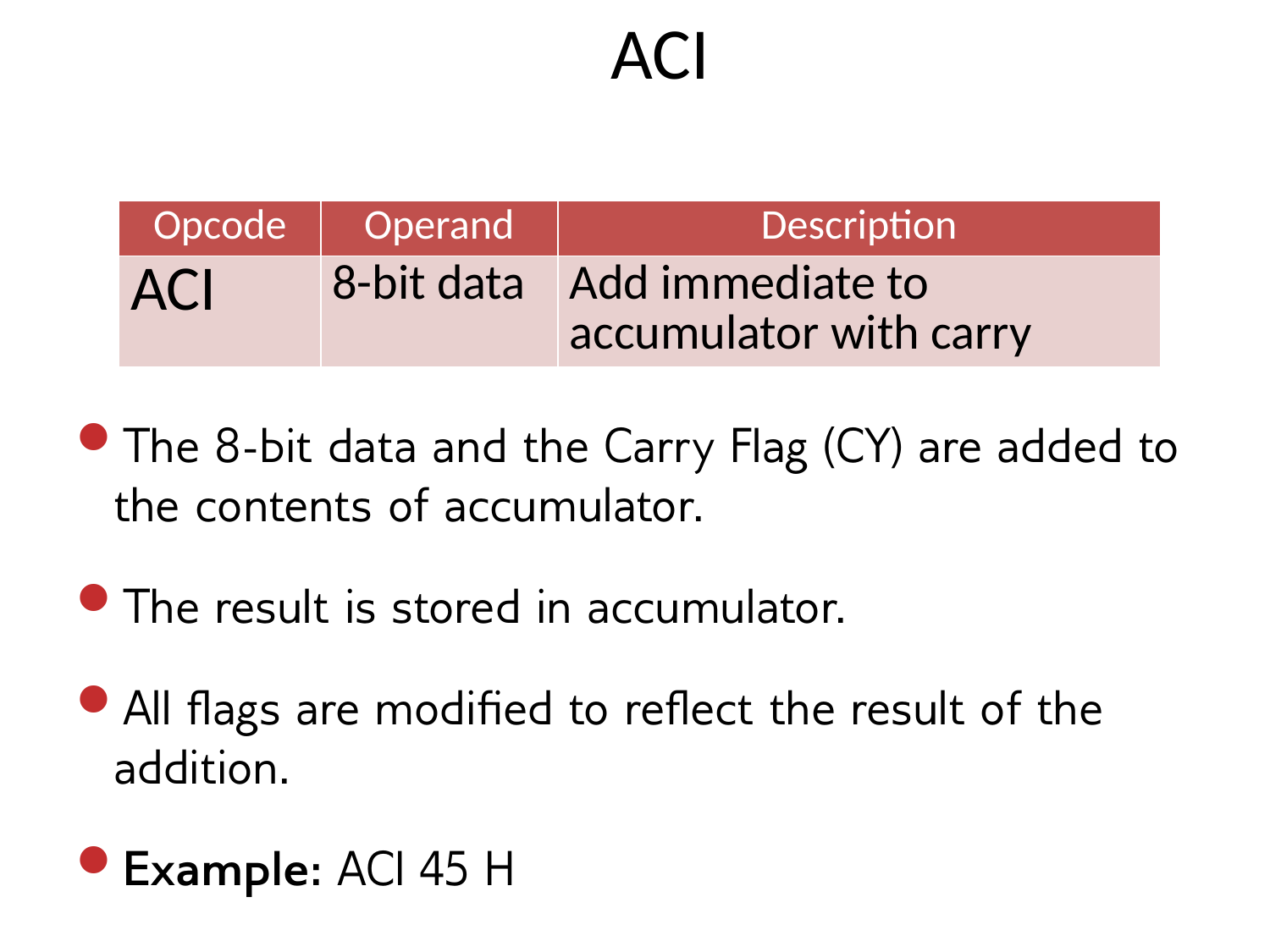

# ACI
| Opcode | Operand | Description |
| --- | --- | --- |
| ACI | 8-bit data | Add immediate to accumulator with carry |
The 8-bit data and the Carry Flag (CY) are added to the contents of accumulator.
The result is stored in accumulator.
All flags are modified to reflect the result of the addition.
Example: ACI 45 H